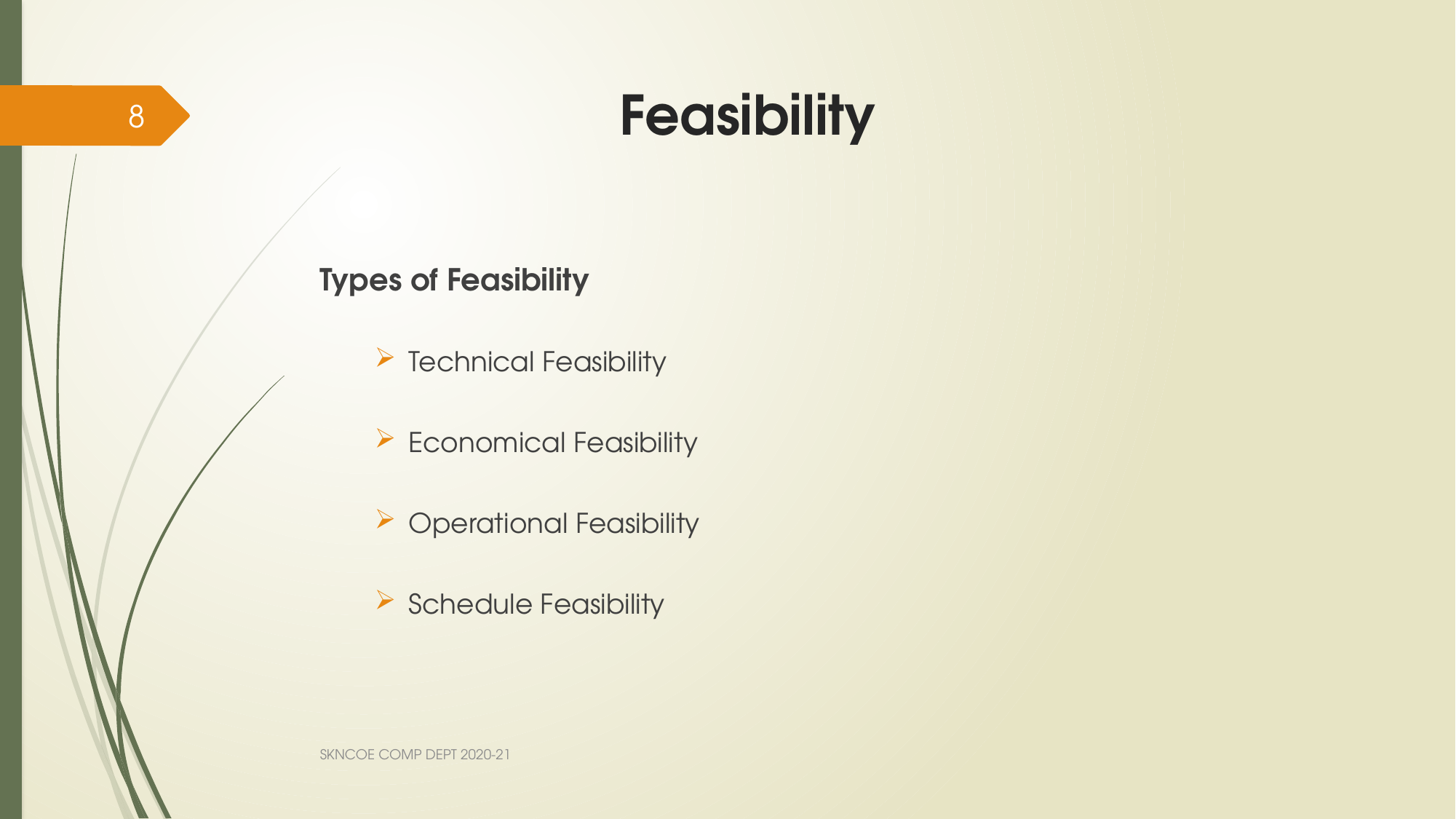

# Feasibility
8
Types of Feasibility
Technical Feasibility
Economical Feasibility
Operational Feasibility
Schedule Feasibility
SKNCOE COMP DEPT 2020-21